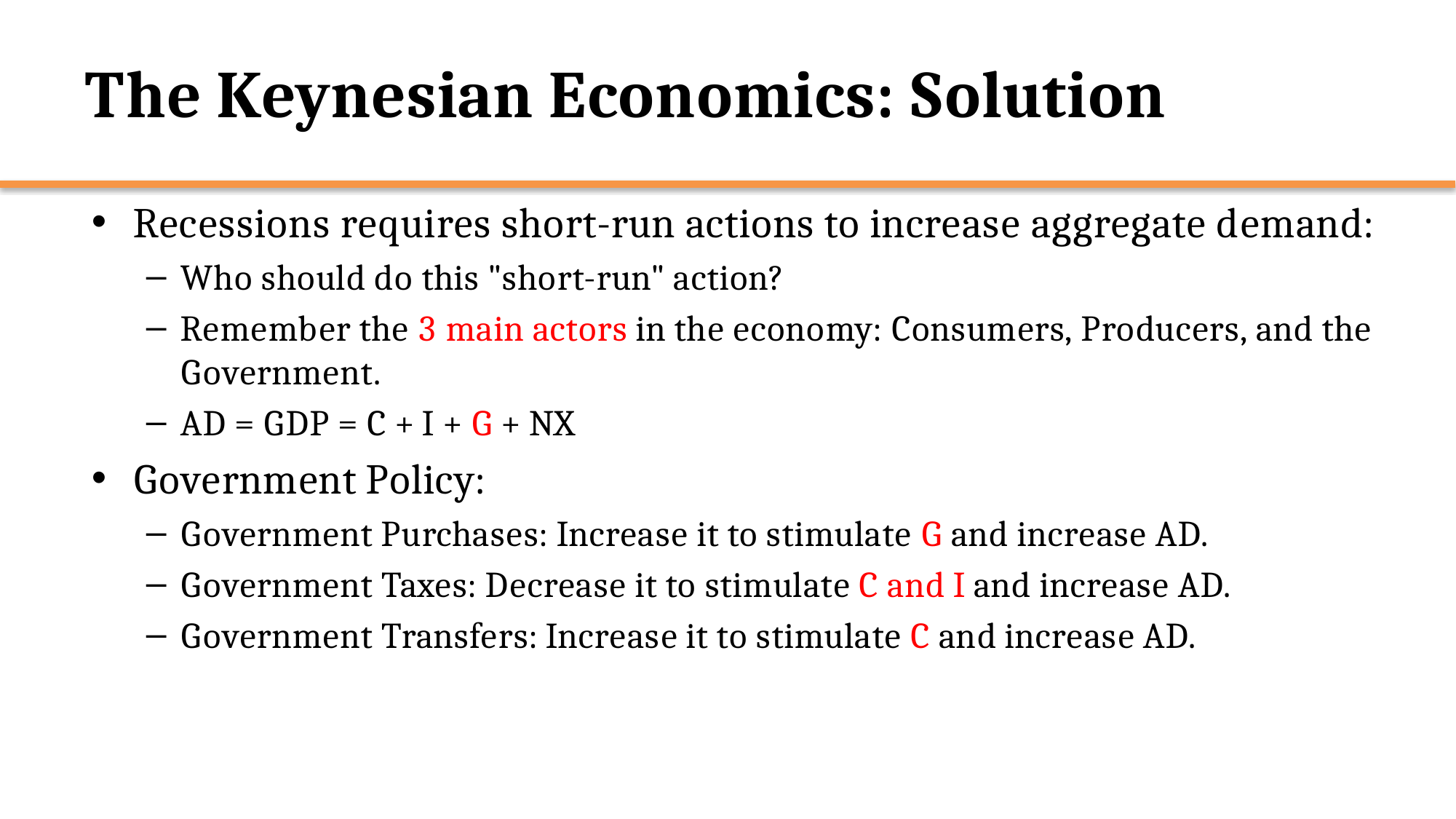

# The Keynesian Economics: Solution
Recessions requires short-run actions to increase aggregate demand:
Who should do this "short-run" action?
Remember the 3 main actors in the economy: Consumers, Producers, and the Government.
AD = GDP = C + I + G + NX
Government Policy:
Government Purchases: Increase it to stimulate G and increase AD.
Government Taxes: Decrease it to stimulate C and I and increase AD.
Government Transfers: Increase it to stimulate C and increase AD.